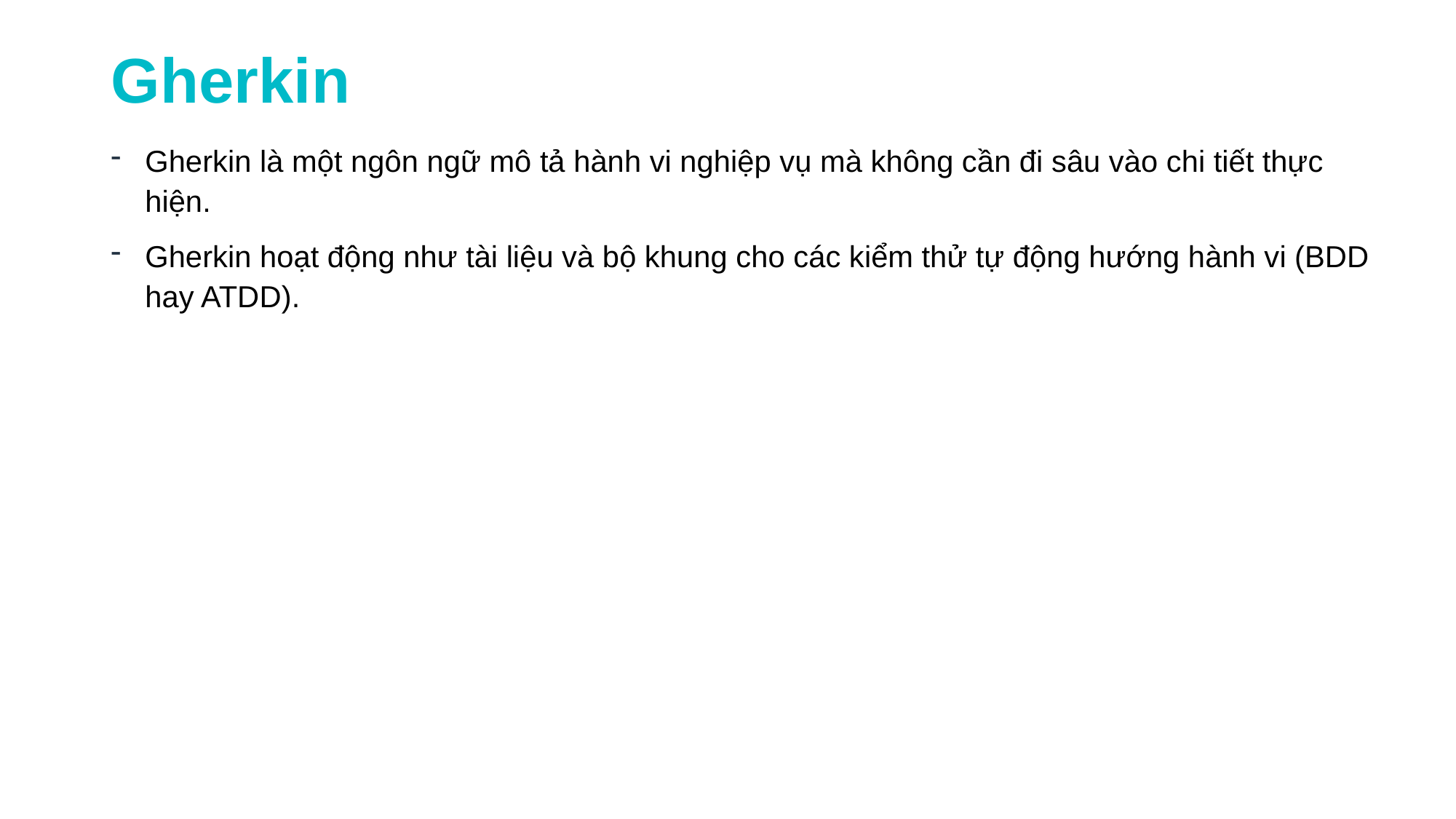

Gherkin
Gherkin là một ngôn ngữ mô tả hành vi nghiệp vụ mà không cần đi sâu vào chi tiết thực hiện.
Gherkin hoạt động như tài liệu và bộ khung cho các kiểm thử tự động hướng hành vi (BDD hay ATDD).